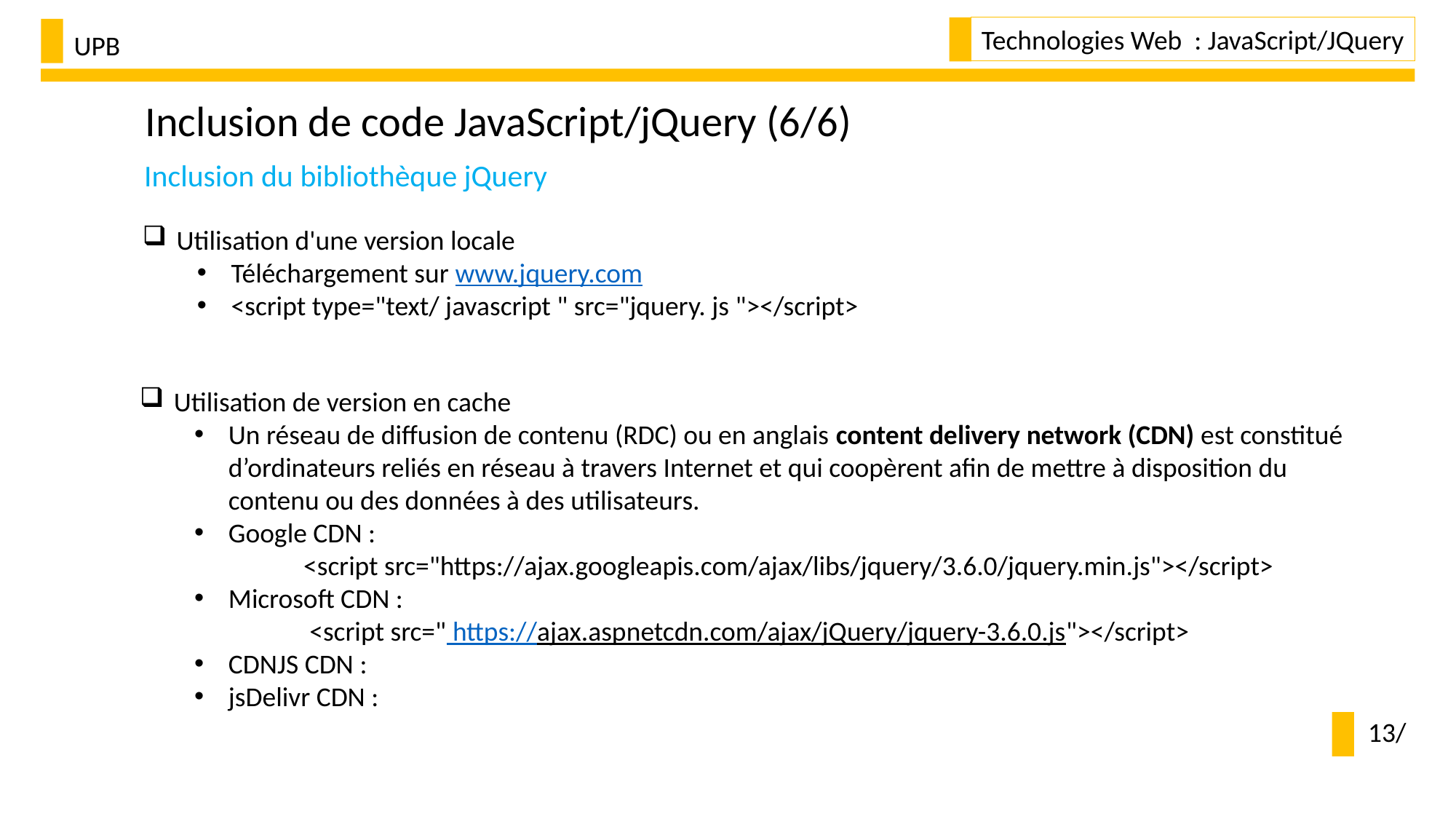

Technologies Web  : JavaScript/JQuery

UPB

Inclusion de code JavaScript/jQuery (6/6)
Inclusion du bibliothèque jQuery
Utilisation d'une version locale
Téléchargement sur www.jquery.com
<script type="text/ javascript " src="jquery. js "></script>

Utilisation de version en cache
Un réseau de diffusion de contenu (RDC) ou en anglais content delivery network (CDN) est constitué d’ordinateurs reliés en réseau à travers Internet et qui coopèrent afin de mettre à disposition du contenu ou des données à des utilisateurs.
Google CDN :
	<script src="https://ajax.googleapis.com/ajax/libs/jquery/3.6.0/jquery.min.js"></script>
Microsoft CDN :
	 <script src=" https://ajax.aspnetcdn.com/ajax/jQuery/jquery-3.6.0.js"></script>
CDNJS CDN :
jsDelivr CDN :

13/